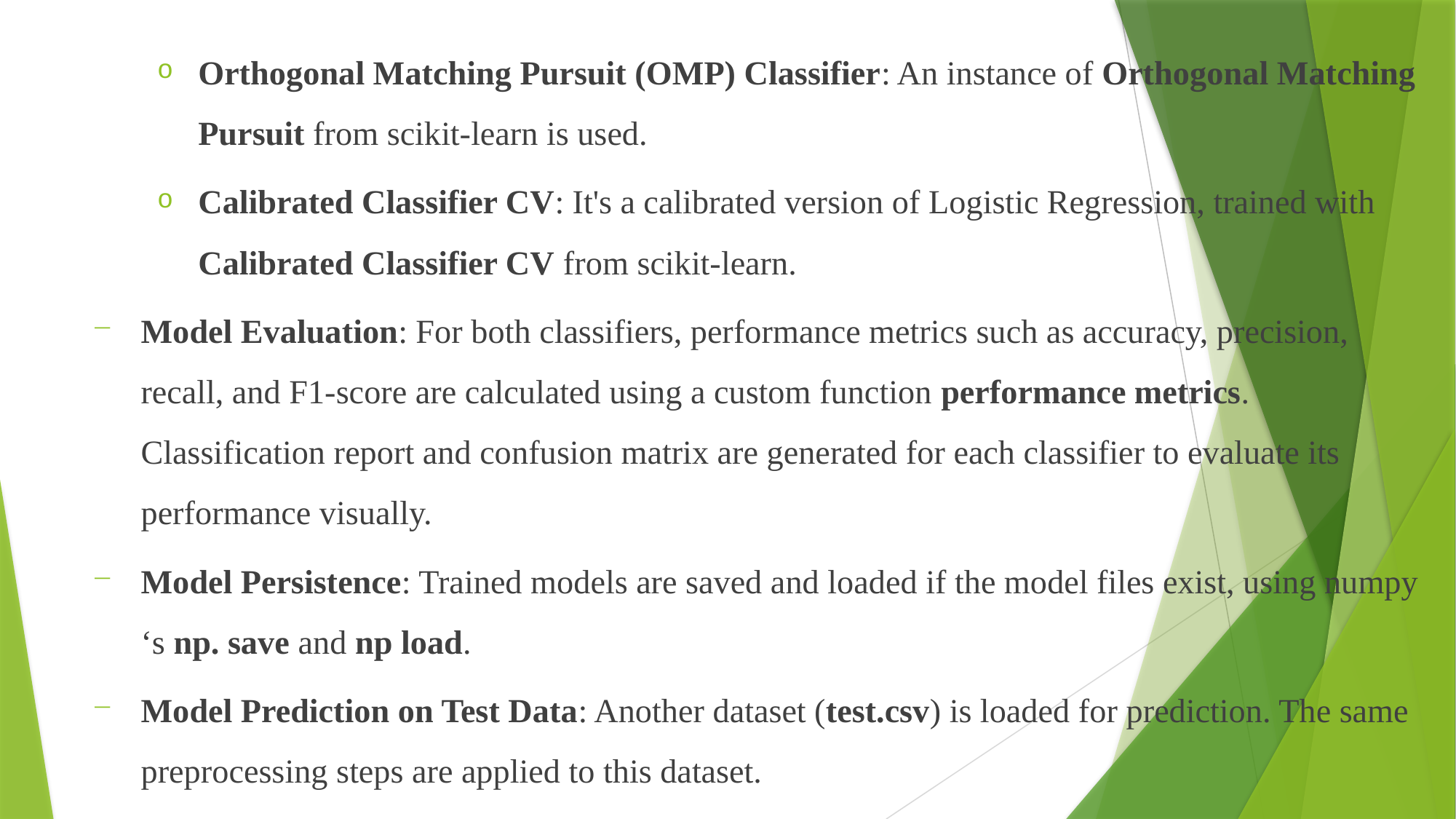

Orthogonal Matching Pursuit (OMP) Classifier: An instance of Orthogonal Matching Pursuit from scikit-learn is used.
Calibrated Classifier CV: It's a calibrated version of Logistic Regression, trained with Calibrated Classifier CV from scikit-learn.
Model Evaluation: For both classifiers, performance metrics such as accuracy, precision, recall, and F1-score are calculated using a custom function performance metrics. Classification report and confusion matrix are generated for each classifier to evaluate its performance visually.
Model Persistence: Trained models are saved and loaded if the model files exist, using numpy ‘s np. save and np load.
Model Prediction on Test Data: Another dataset (test.csv) is loaded for prediction. The same preprocessing steps are applied to this dataset.